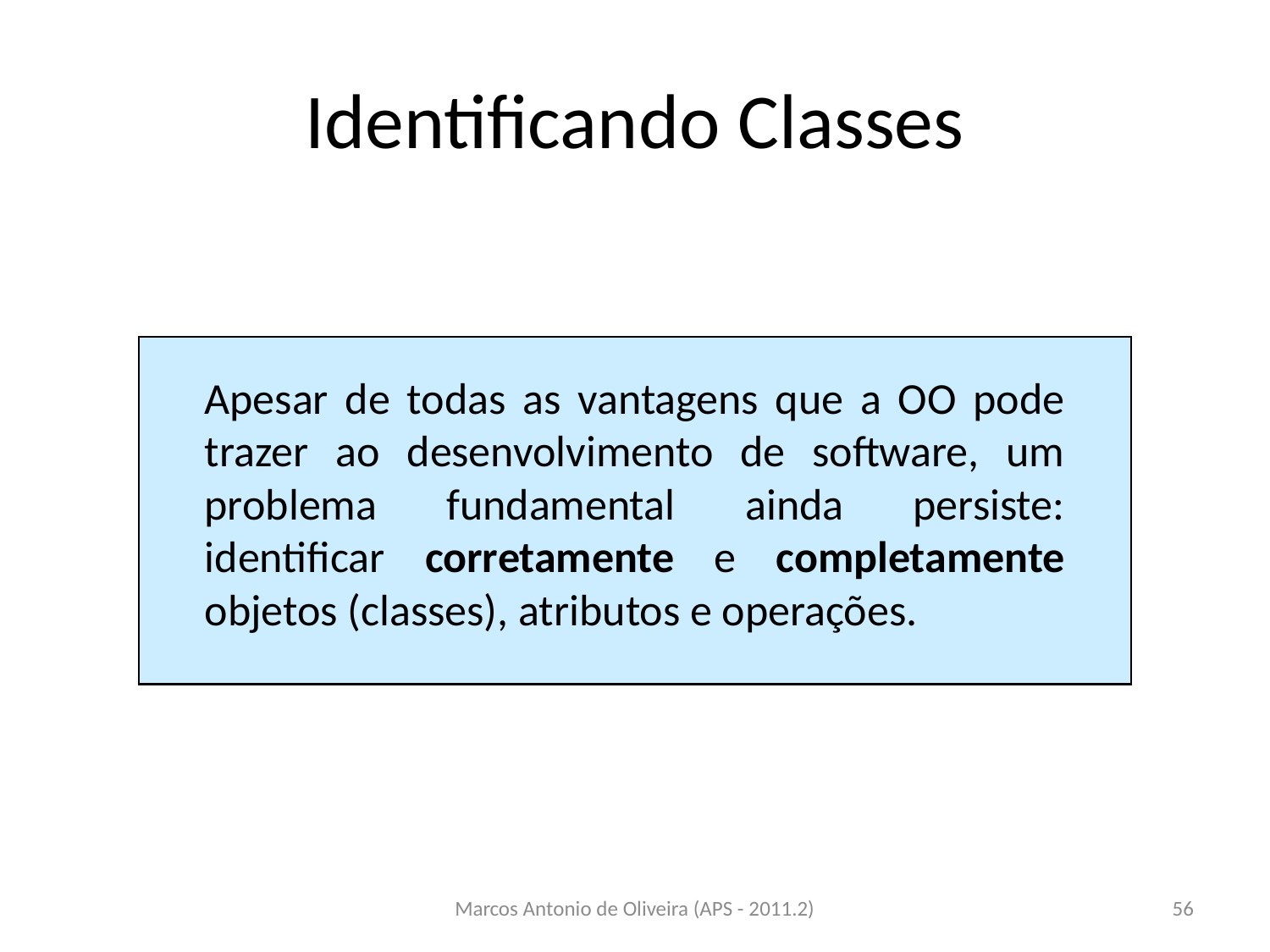

# Identificando Classes

Apesar de todas as vantagens que a OO pode trazer ao desenvolvimento de software, um problema fundamental ainda persiste: identificar corretamente e completamente objetos (classes), atributos e operações.
Marcos Antonio de Oliveira (APS - 2011.2)
56